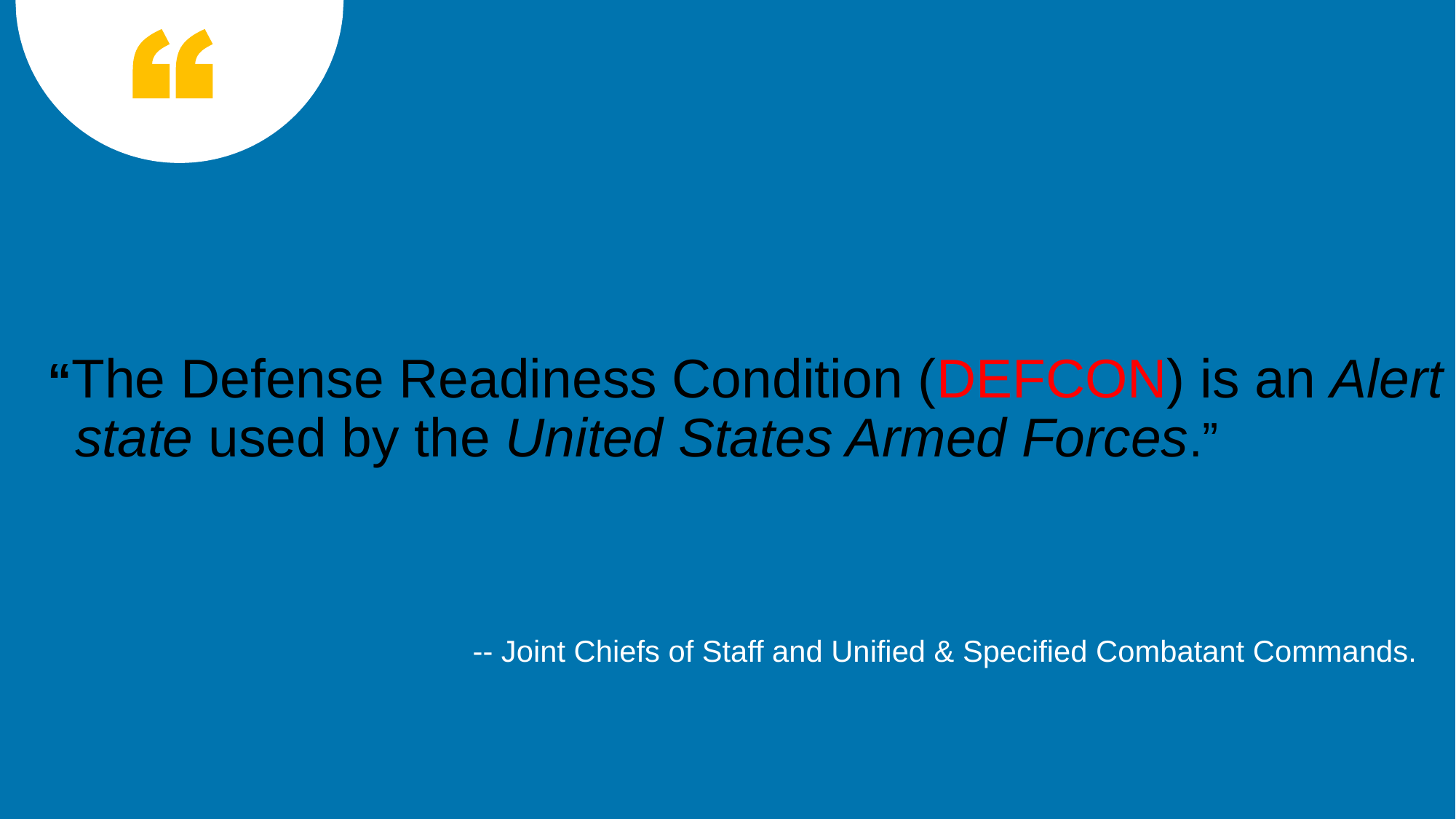

“The Defense Readiness Condition (DEFCON) is an Alert state used by the United States Armed Forces.”
-- Joint Chiefs of Staff and Unified & Specified Combatant Commands.
2